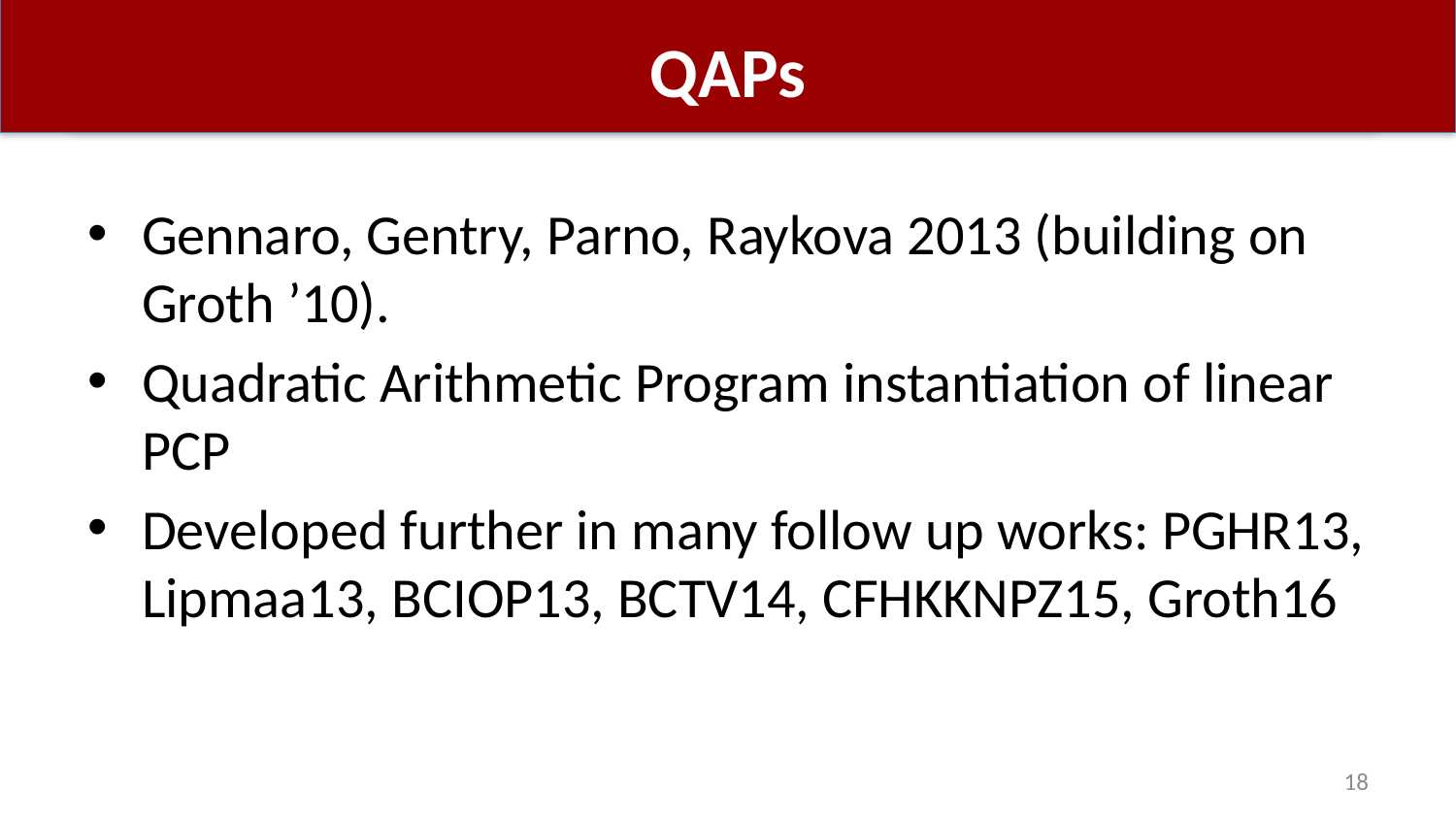

# QAPs
Gennaro, Gentry, Parno, Raykova 2013 (building on Groth ’10).
Quadratic Arithmetic Program instantiation of linear PCP
Developed further in many follow up works: PGHR13, Lipmaa13, BCIOP13, BCTV14, CFHKKNPZ15, Groth16
18